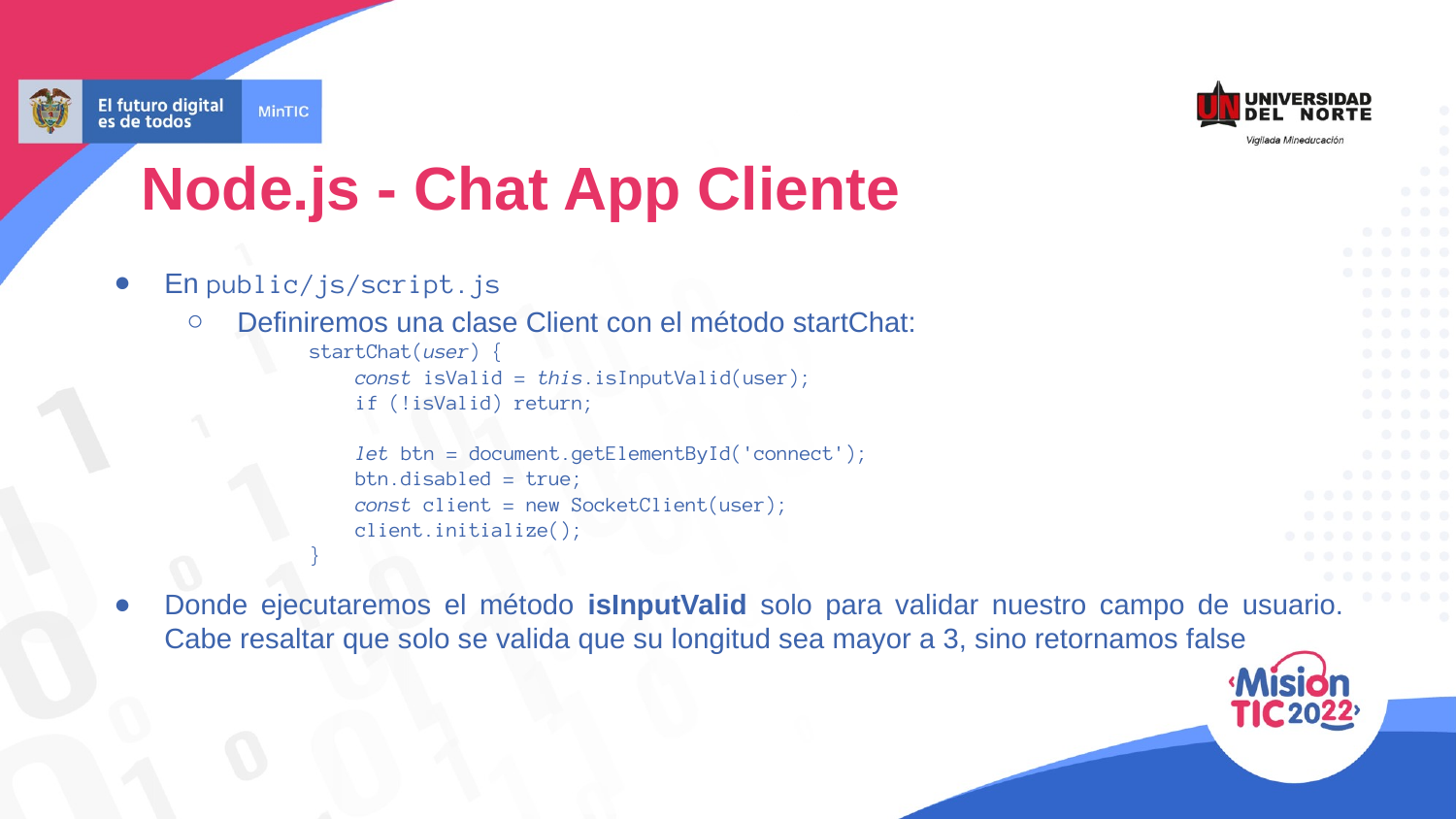

Node.js - Chat App Cliente
En public/js/script.js
Definiremos una clase Client con el método startChat:
startChat(user) {
    const isValid = this.isInputValid(user);
    if (!isValid) return;

    let btn = document.getElementById('connect');
    btn.disabled = true;
    const client = new SocketClient(user);
    client.initialize();
}
Donde ejecutaremos el método isInputValid solo para validar nuestro campo de usuario. Cabe resaltar que solo se valida que su longitud sea mayor a 3, sino retornamos false